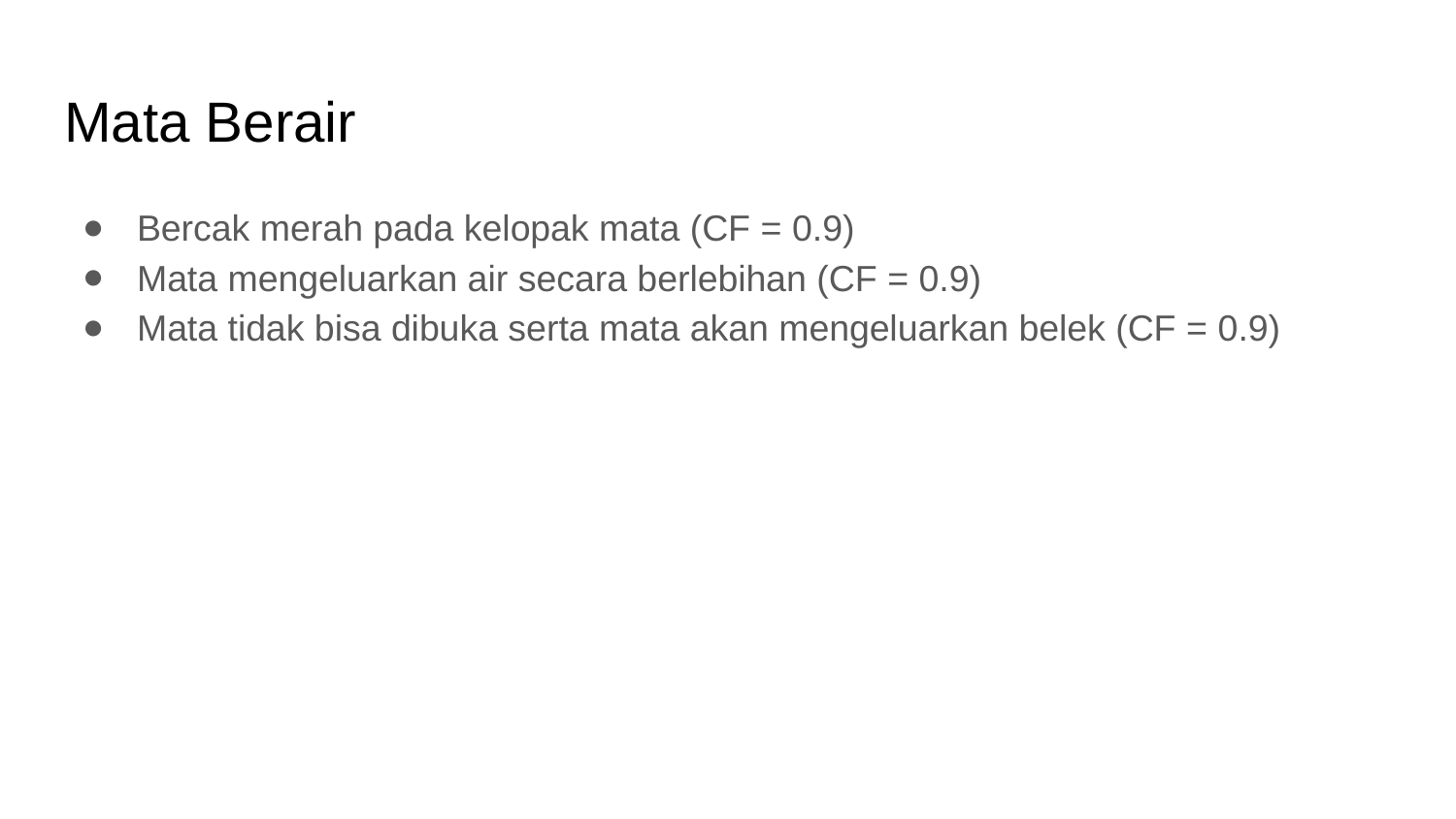

# Mata Berair
Bercak merah pada kelopak mata (CF = 0.9)
Mata mengeluarkan air secara berlebihan (CF = 0.9)
Mata tidak bisa dibuka serta mata akan mengeluarkan belek (CF = 0.9)